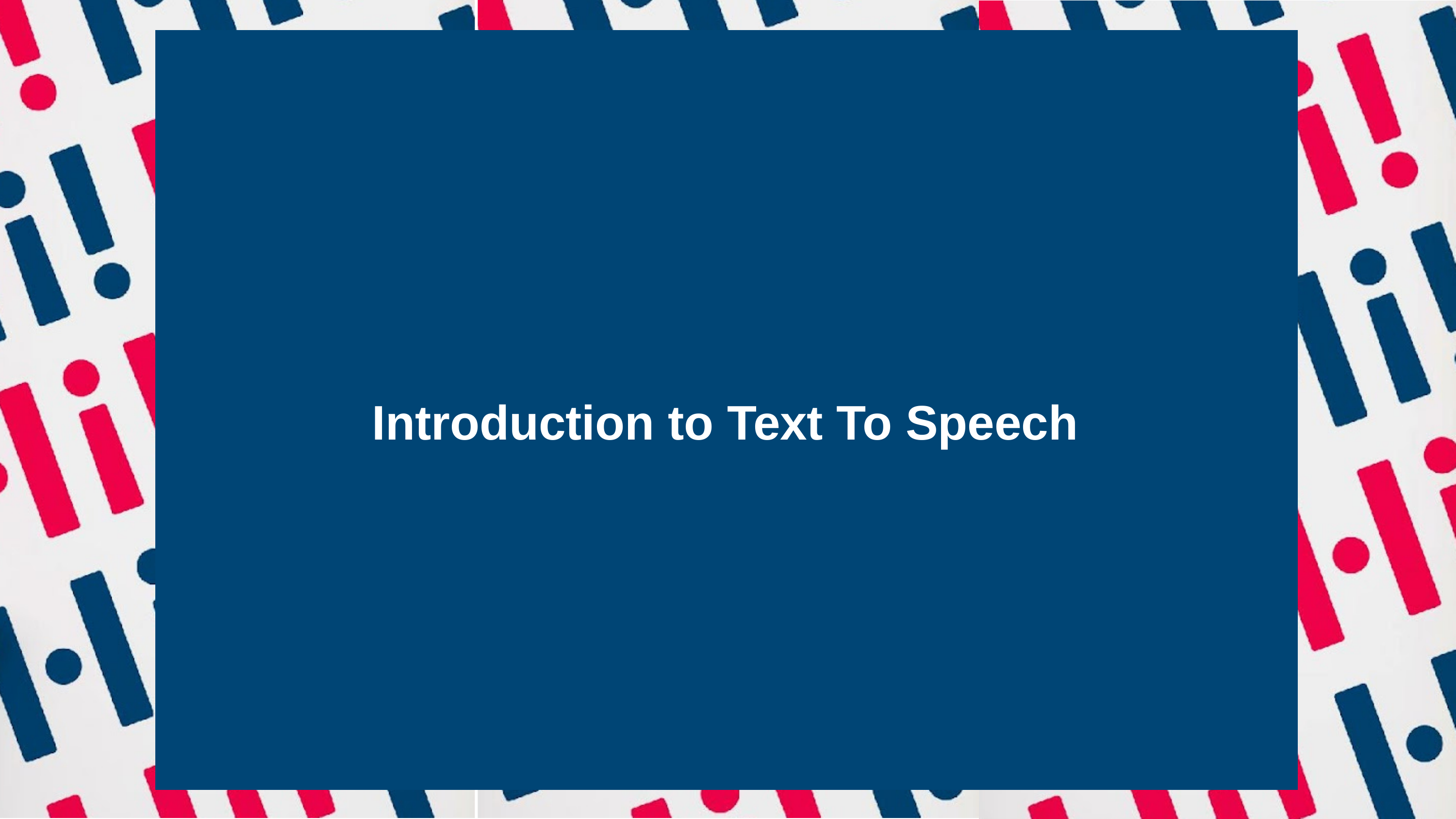

Introduction to Text To Speech

‹#›

‹#›